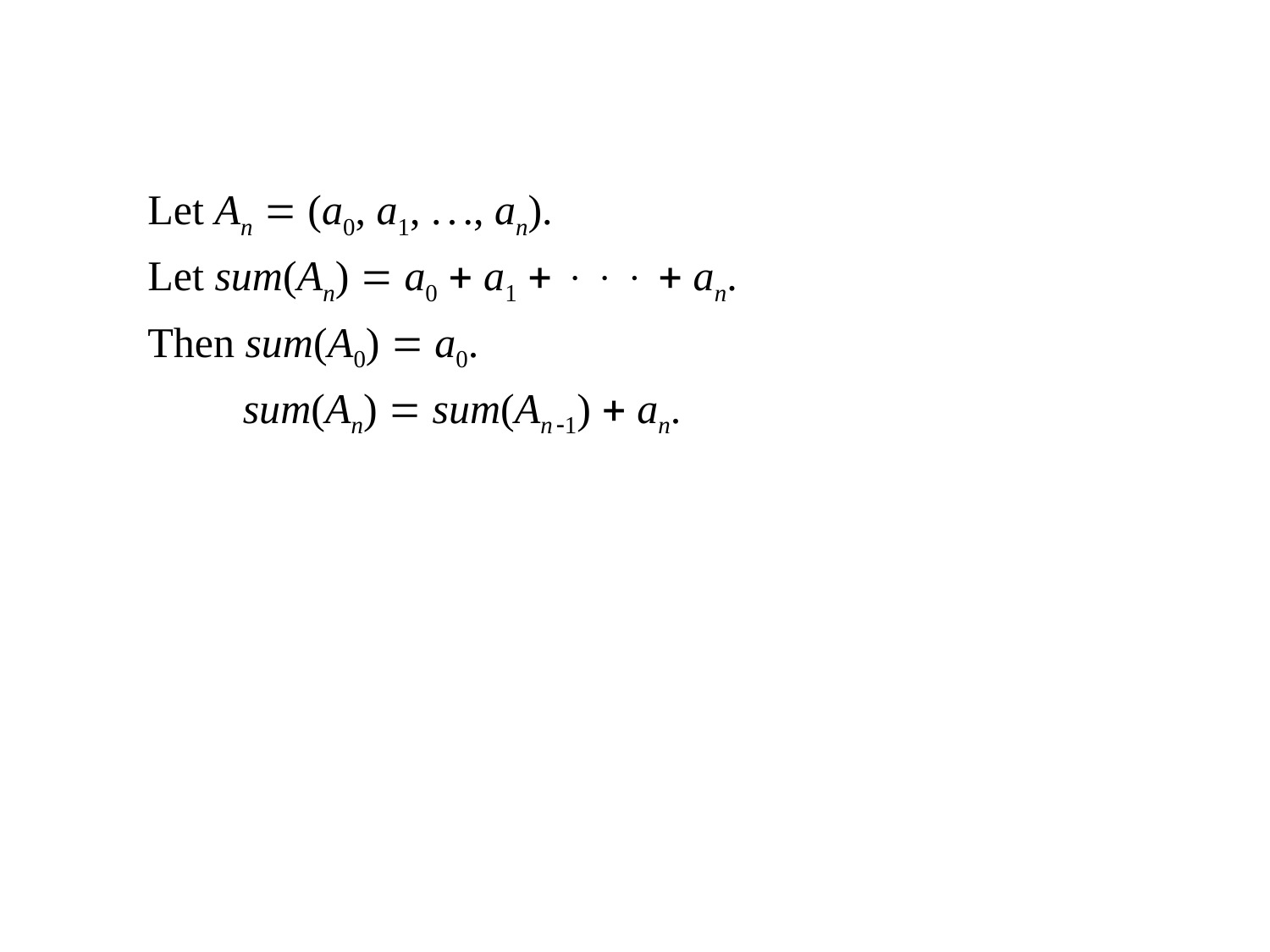

Let An = (a0, a1, ..., an).
Let sum(An) = a0 + a1 + ⋅⋅⋅ + an.
Then sum(A0) = a0.
         sum(An) = sum(An−1) + an.